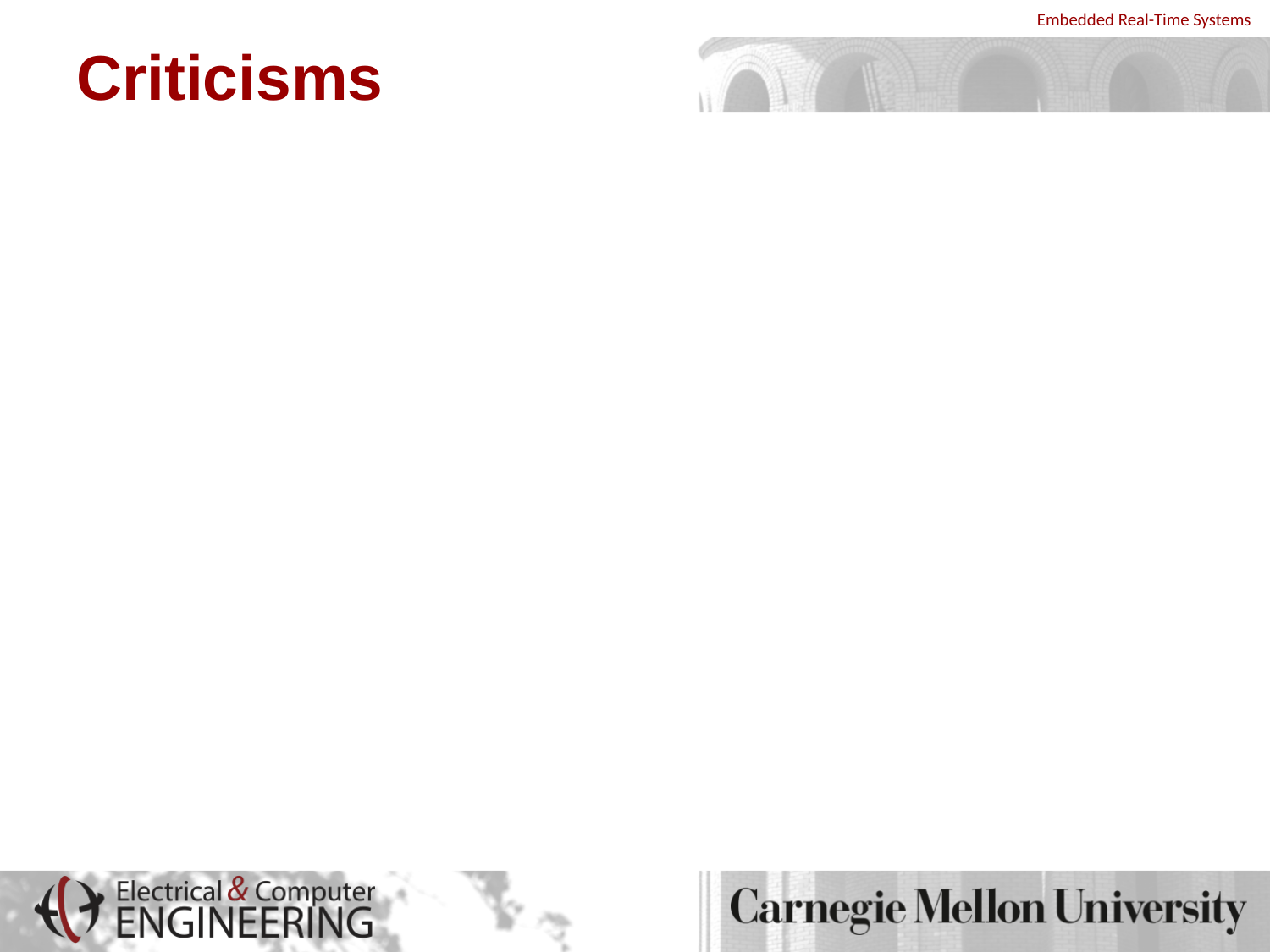

# Criticisms
Remote attestation creates an unforgeable summary of the software on a computer
Still a potential threat to privacy.
Binding and sealing
A herald to Digital Rights Management systems of unprecedented restrictiveness.